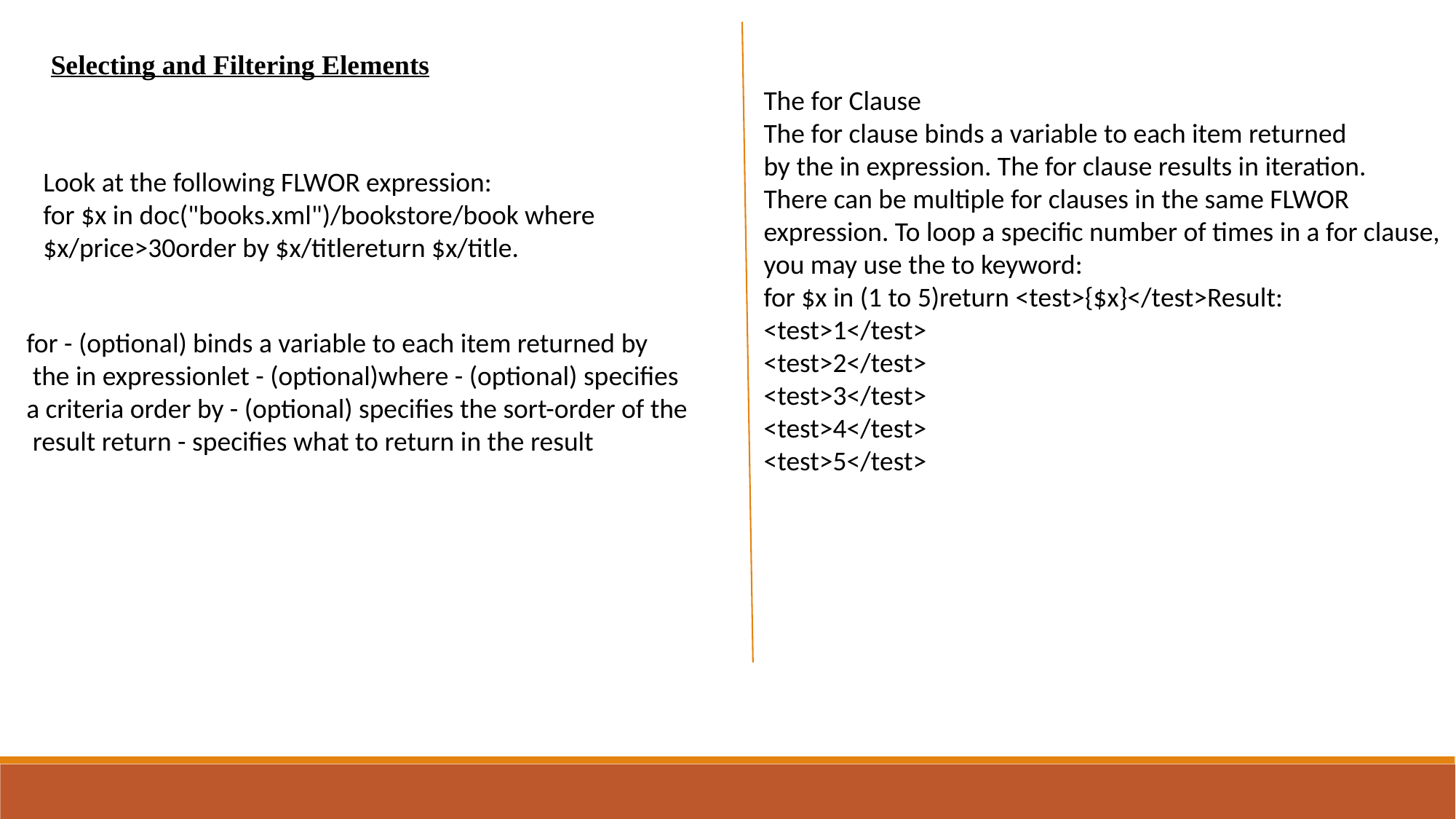

Selecting and Filtering Elements
The for Clause
The for clause binds a variable to each item returned
by the in expression. The for clause results in iteration.
There can be multiple for clauses in the same FLWOR expression. To loop a specific number of times in a for clause, you may use the to keyword:
for $x in (1 to 5)return <test>{$x}</test>Result:
<test>1</test>
<test>2</test>
<test>3</test>
<test>4</test>
<test>5</test>
Look at the following FLWOR expression:
for $x in doc("books.xml")/bookstore/book where
$x/price>30order by $x/titlereturn $x/title.
for - (optional) binds a variable to each item returned by
 the in expressionlet - (optional)where - (optional) specifies
a criteria order by - (optional) specifies the sort-order of the
 result return - specifies what to return in the result